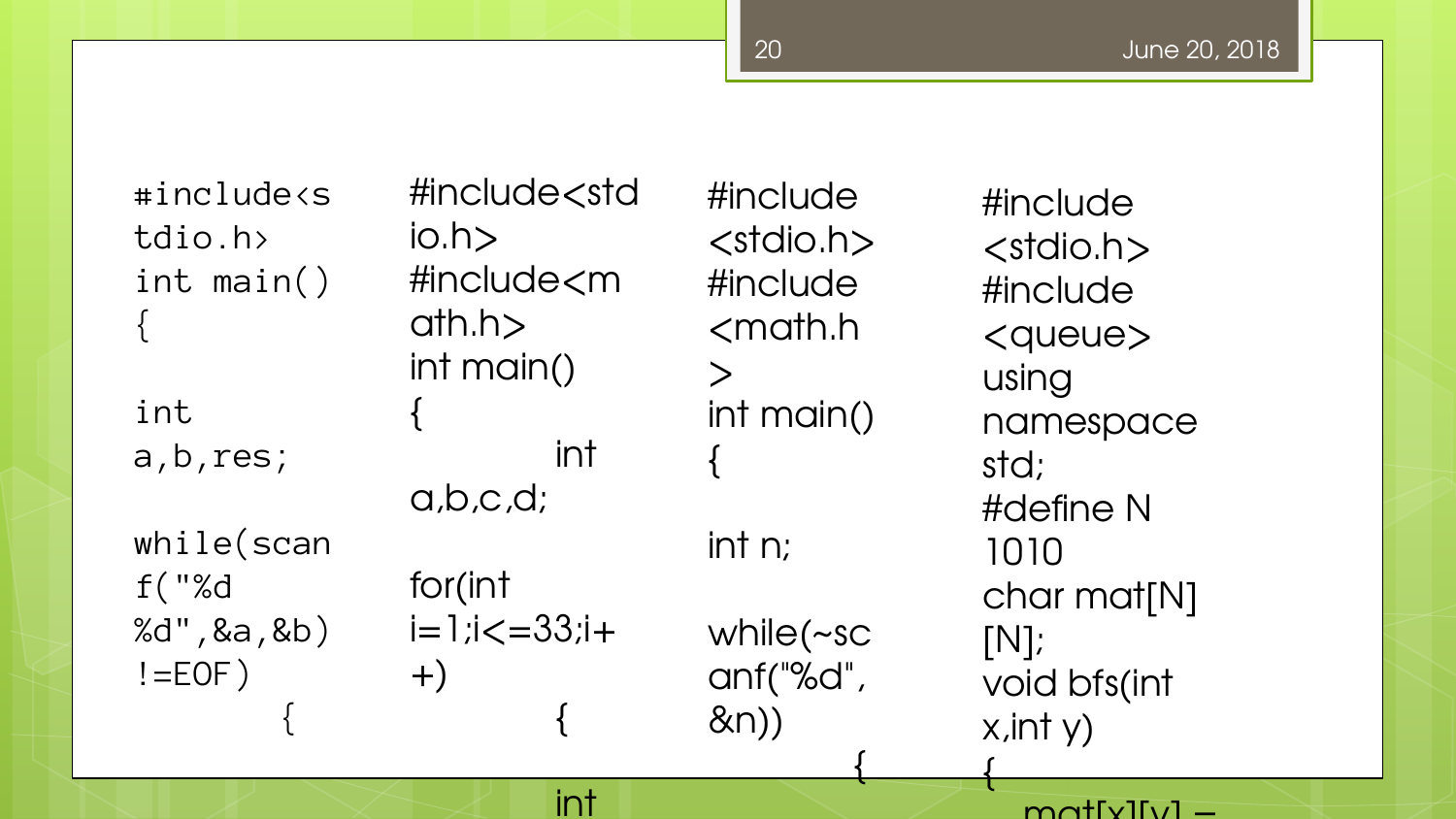

20
June 20, 2018
#include<stdio.h>
#include<math.h>
int main()
{
	int a,b,c,d;
	for(int i=1;i<=33;i++)
	{
		int s1=0,s2=0,m=2,n=2,s=0,k=0;
		scanf("%d%d",&a,&b);
		scanf("%d%d",&c,&d);
		s1=a+b;
		s2=c+d;
		if(s1==s2)
		{m=2;
		n=2;}
		else
	    {if(fabs(s1-10)<=fabs(s2-10))
		{m=m+2;
		n=n-2;}
		 if(fabs(s1-10)>fabs(s2-10))
		{m=m-2;
		n=n+2;}}
		s+=m;
		k+=n;
	printf("%d %d",s,k);
	printf("\n");
	}

	return 0;

}
#include<stdio.h>
int main()
{
	int a,b,res;
	while(scanf("%d%d",&a,&b)!=EOF)
	{
		int ge,i;
		for(i=1;i<=10;i++)
		{
		ge=a%10;
		a=a/10;
		if(ge!=b)
		res=i;
		}
		printf("%d\n",res);
	}
	return 0;
}
#include<stdio.h>
#include<math.h>
int main()
{
	int n;
	while(~scanf("%d",&n))
	{
	int s=0;
	double p;
	p=sqrt(n);
	for(int i=2;i<=p;i++)
	{
		if(n%i==0)
		n=n/i;
		s++;
	}
	if(n>1)s++;
	printf("%d",s);
	}
	return 0;
}
#include <stdio.h>
#include <queue>
using namespace std;
#define N 1010
char mat[N][N];
void bfs(int x,int y)
{
    mat[x][y] = '0';
    queue<pair<int,int> > q;
    pair<int,int> p;
    q.push(make_pair(x,y));
    while(!q.empty())
    {
        p = q.front();
        q.pop();
        for(int i = -1 ; i <= 1 ; i++)
        {
            for(int j = -1 ; j <= 1 ; j++)
            {
                int nx = p.first + i;
                int ny = p.second + j;
                if(mat[nx][ny]=='1')
                {
                    mat[nx][ny]='0';
                    q.push(make_pair(nx,ny));
                }
            }
        }
    }
}
int main()
{
    int n, x, y, f= 0;
    scanf("%d", &n);
    for(x= 0 ; x< n;x++)
    scanf("%s",mat[x]);
    for (x = 0; x < n; x++)
    for (y =0; y < n; y++)
    if (mat[x][y]=='1')
   {bfs(x,y);f++;}
    printf("%d\n", f);
    return 0;
}